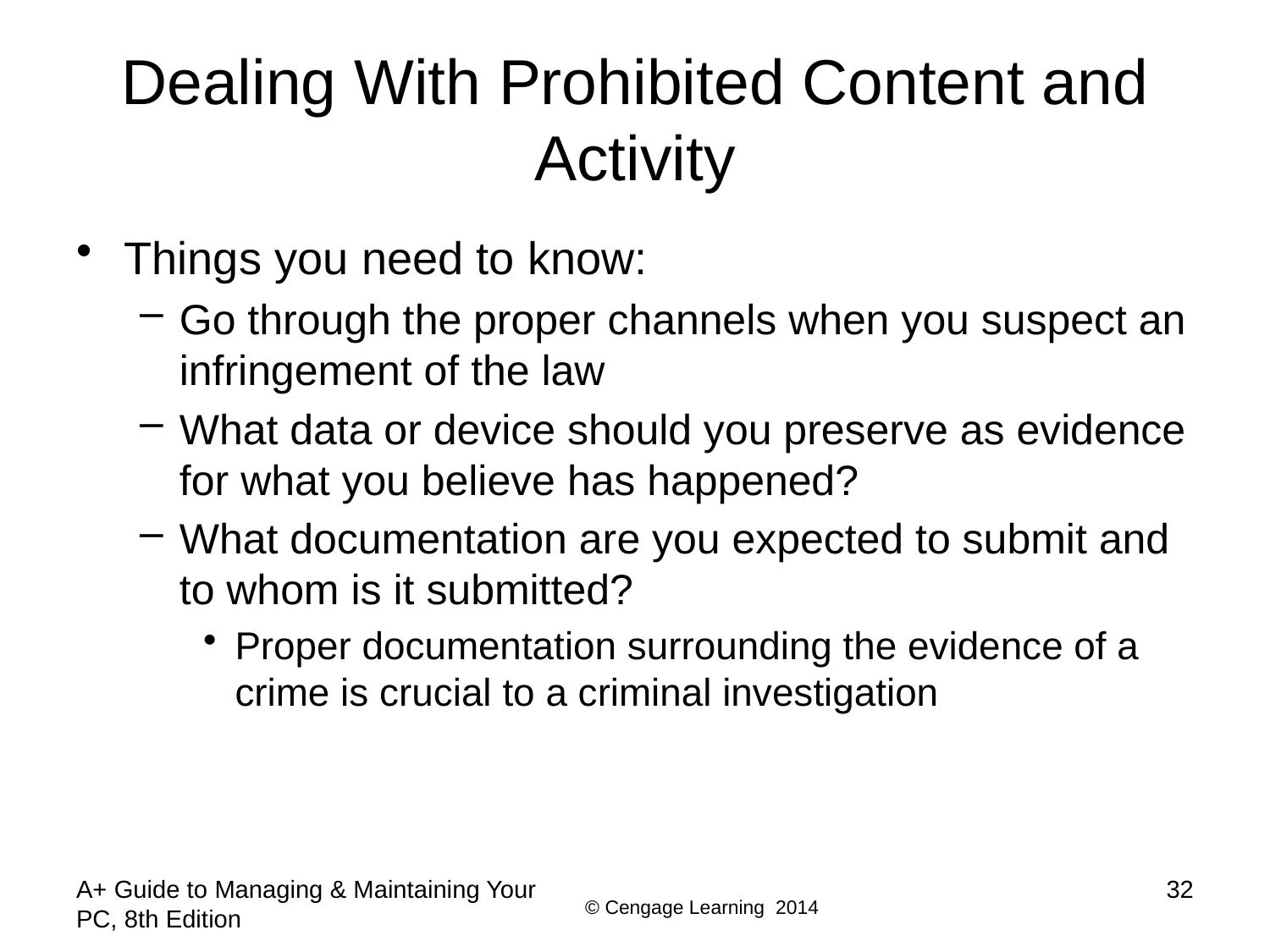

# Dealing With Prohibited Content and Activity
Things you need to know:
Go through the proper channels when you suspect an infringement of the law
What data or device should you preserve as evidence for what you believe has happened?
What documentation are you expected to submit and to whom is it submitted?
Proper documentation surrounding the evidence of a crime is crucial to a criminal investigation
A+ Guide to Managing & Maintaining Your PC, 8th Edition
32